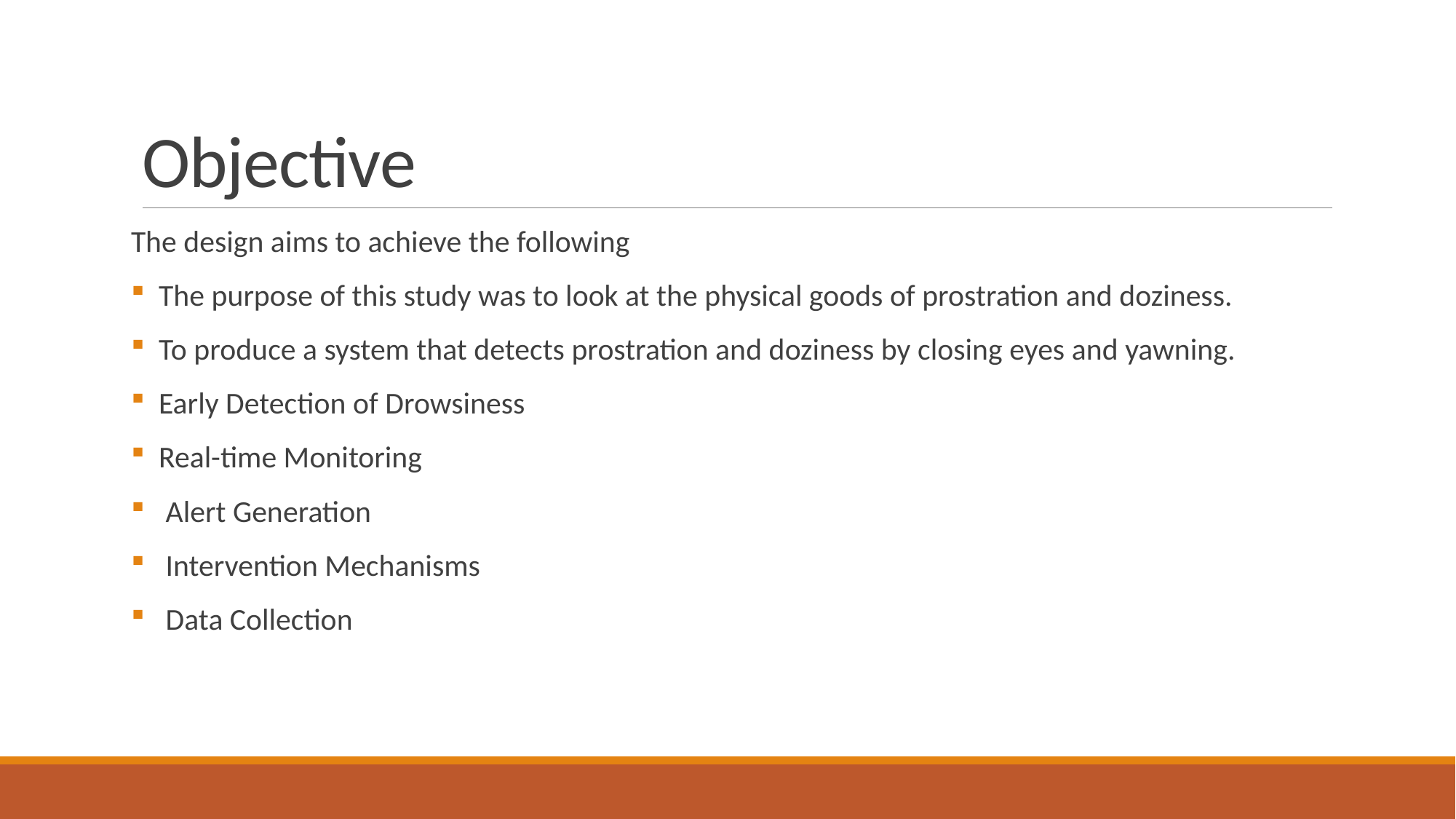

# Objective
The design aims to achieve the following
  The purpose of this study was to look at the physical goods of prostration and doziness.
  To produce a system that detects prostration and doziness by closing eyes and yawning.
  Early Detection of Drowsiness
  Real-time Monitoring
   Alert Generation
   Intervention Mechanisms
   Data Collection